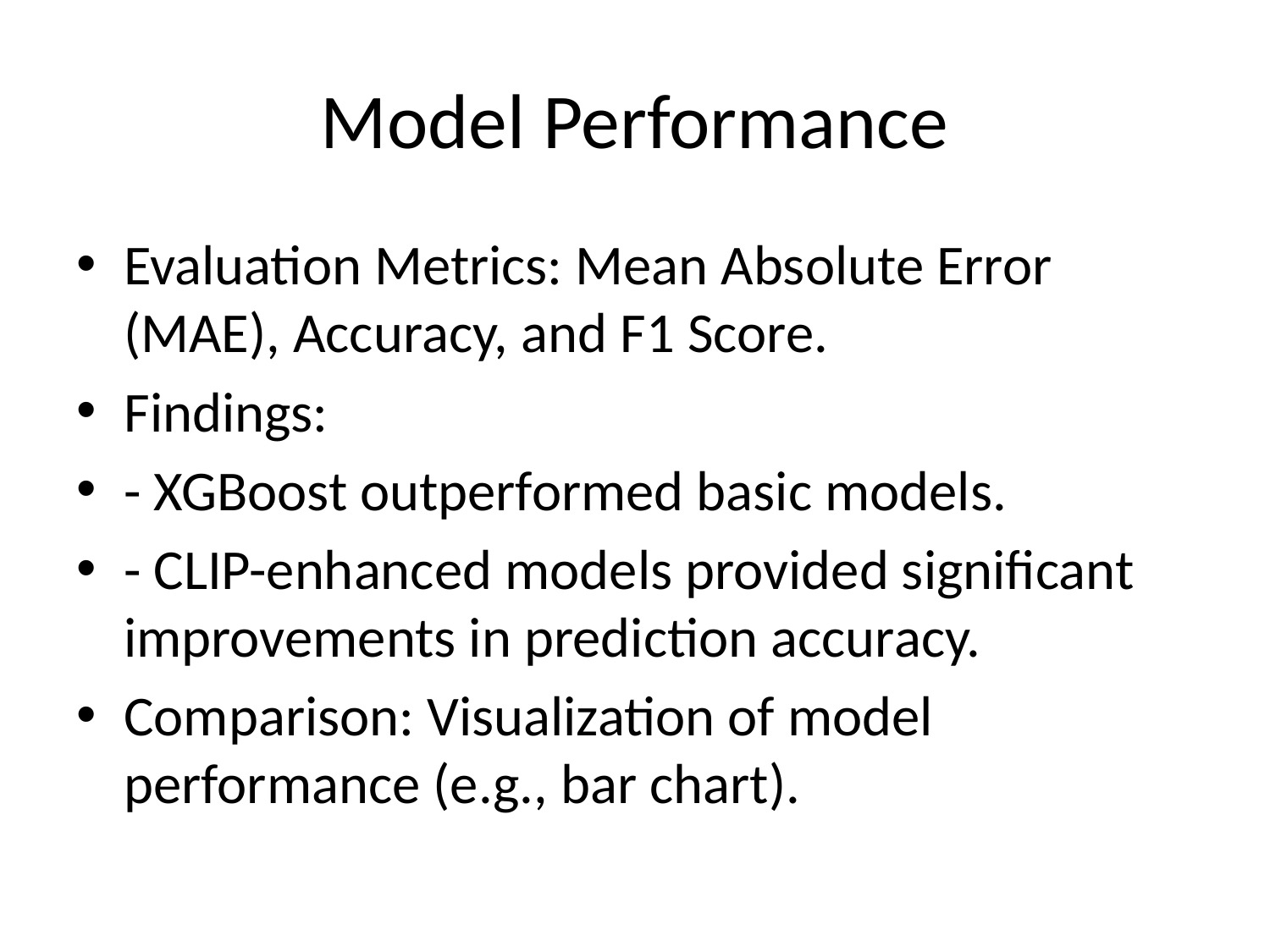

# Model Performance
Evaluation Metrics: Mean Absolute Error (MAE), Accuracy, and F1 Score.
Findings:
- XGBoost outperformed basic models.
- CLIP-enhanced models provided significant improvements in prediction accuracy.
Comparison: Visualization of model performance (e.g., bar chart).